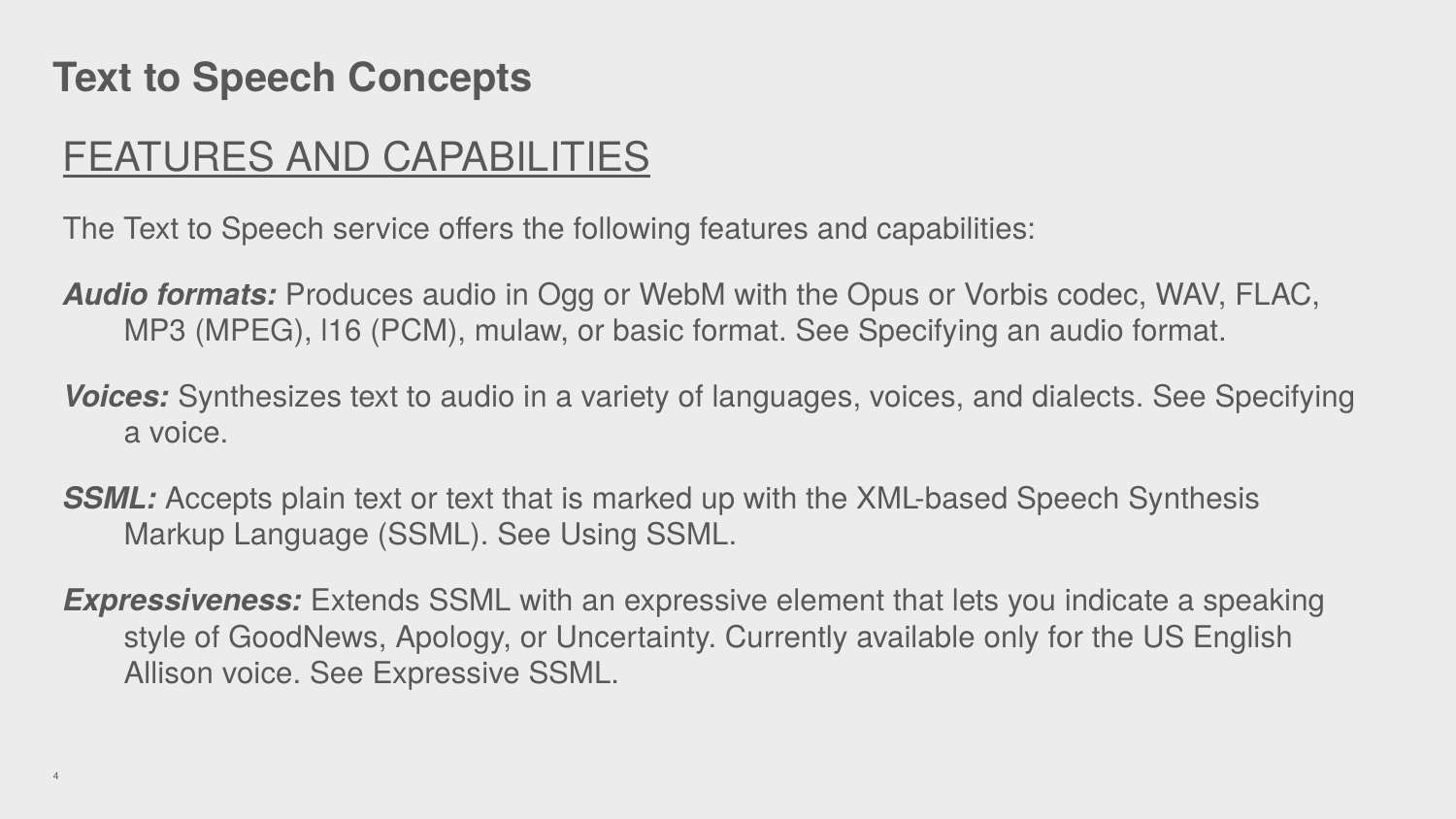

# Text to Speech Concepts
FEATURES AND CAPABILITIES
The Text to Speech service offers the following features and capabilities:
Audio formats: Produces audio in Ogg or WebM with the Opus or Vorbis codec, WAV, FLAC, MP3 (MPEG), l16 (PCM), mulaw, or basic format. See Specifying an audio format.
Voices: Synthesizes text to audio in a variety of languages, voices, and dialects. See Specifying a voice.
SSML: Accepts plain text or text that is marked up with the XML-based Speech Synthesis Markup Language (SSML). See Using SSML.
Expressiveness: Extends SSML with an expressive element that lets you indicate a speaking style of GoodNews, Apology, or Uncertainty. Currently available only for the US English Allison voice. See Expressive SSML.

4